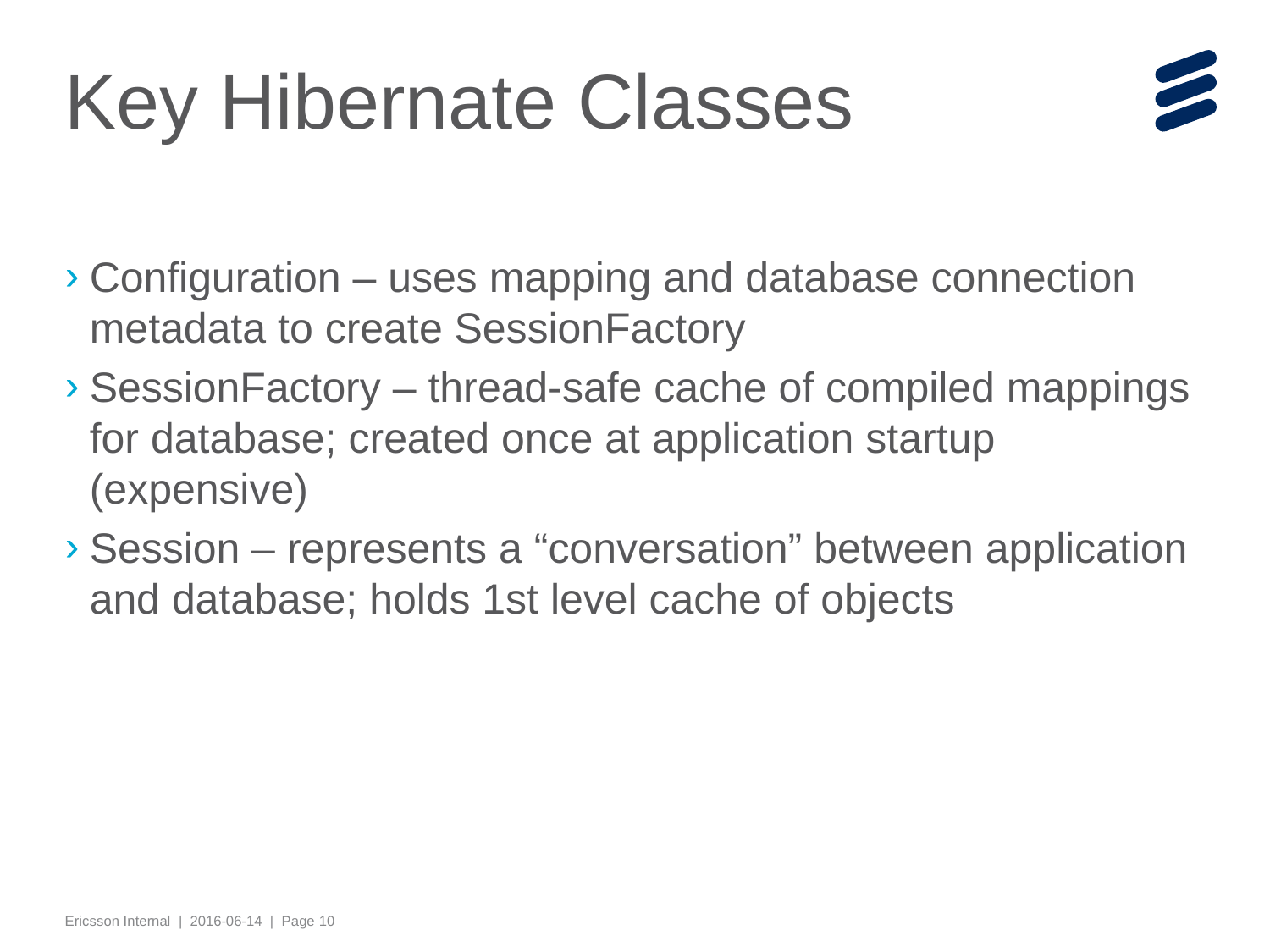

# Key Hibernate Classes
Configuration – uses mapping and database connection metadata to create SessionFactory
SessionFactory – thread-safe cache of compiled mappings for database; created once at application startup (expensive)
Session – represents a “conversation” between application and database; holds 1st level cache of objects